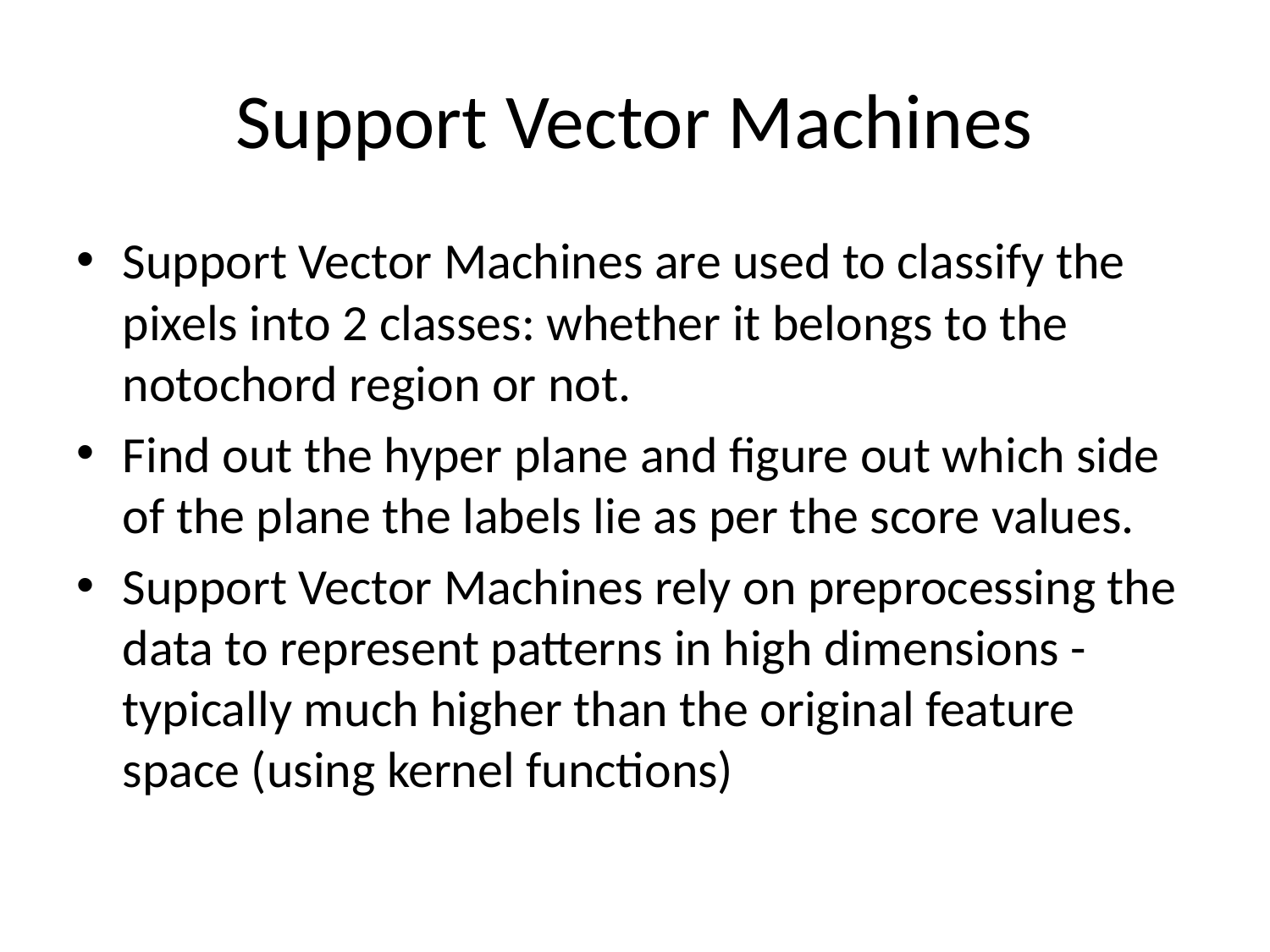

# Support Vector Machines
Support Vector Machines are used to classify the pixels into 2 classes: whether it belongs to the notochord region or not.
Find out the hyper plane and figure out which side of the plane the labels lie as per the score values.
Support Vector Machines rely on preprocessing the data to represent patterns in high dimensions - typically much higher than the original feature space (using kernel functions)